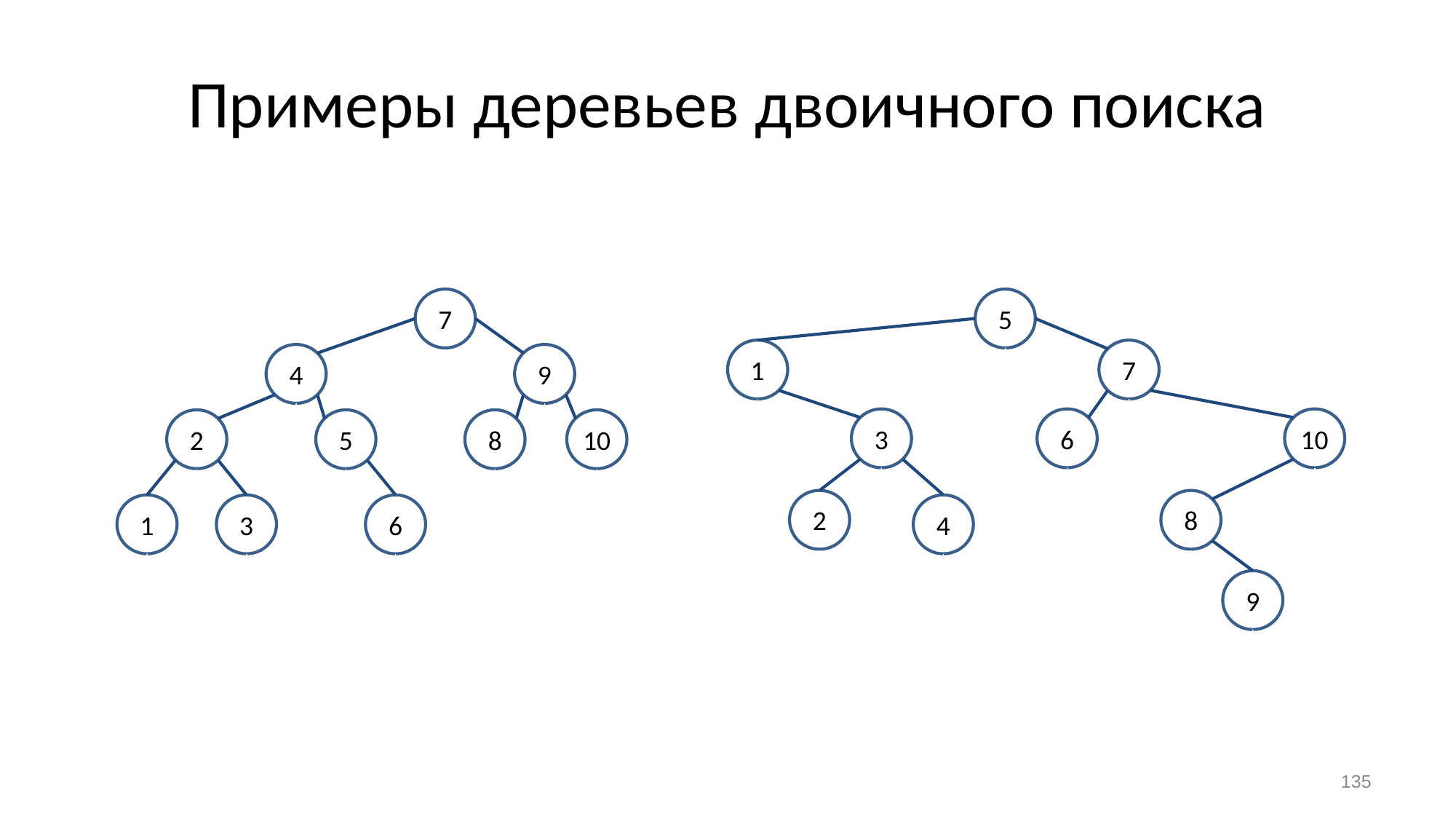

# Примеры деревьев двоичного поиска

7
7
5
5
1
1
7
7
4
4
9
9
3
3
6
6
10
10
2
2
5
5
8
8
10
10
2
2
8
8
1
1
3
3
6
6
4
4
9
9

135